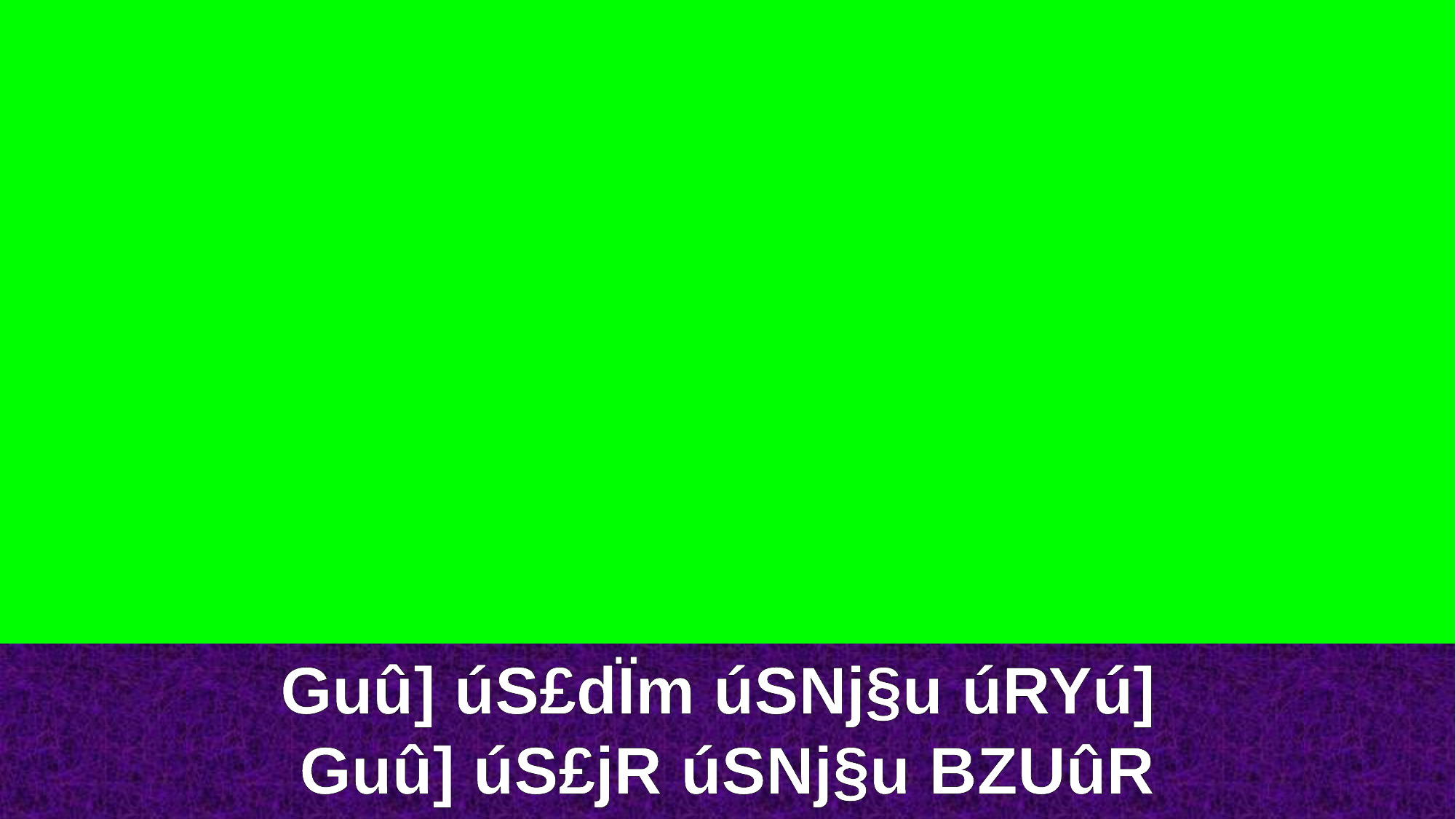

Guû] úS£dÏm úSNj§u úRYú]
Guû] úS£jR úSNj§u BZUûR